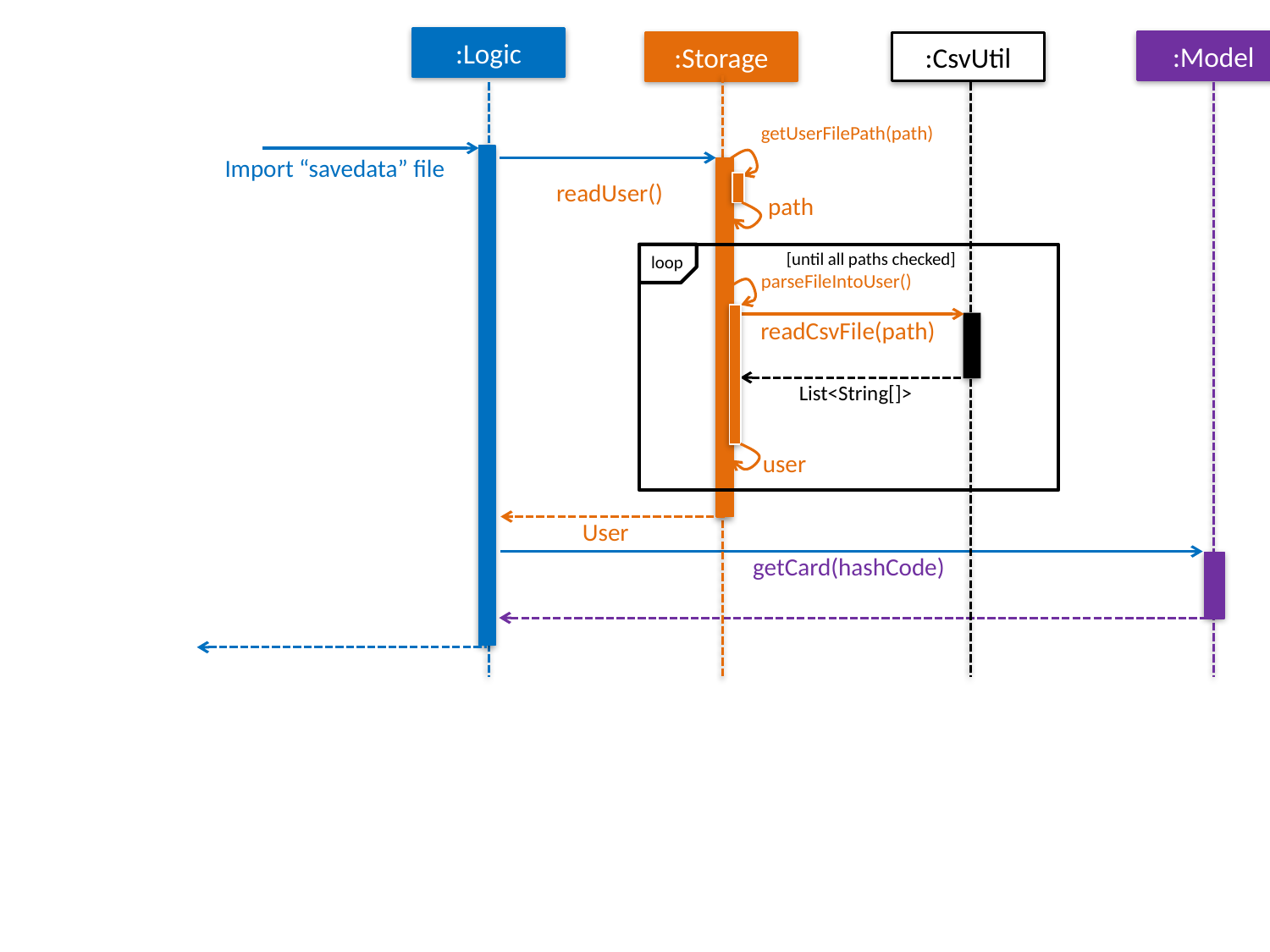

:Logic
:Model
:Storage
:CsvUtil
getUserFilePath(path)

Import “savedata” file

readUser()
path

[until all paths checked]

loop
parseFileIntoUser()

readCsvFile(path)
List<String[]>

user
User
getCard(hashCode)